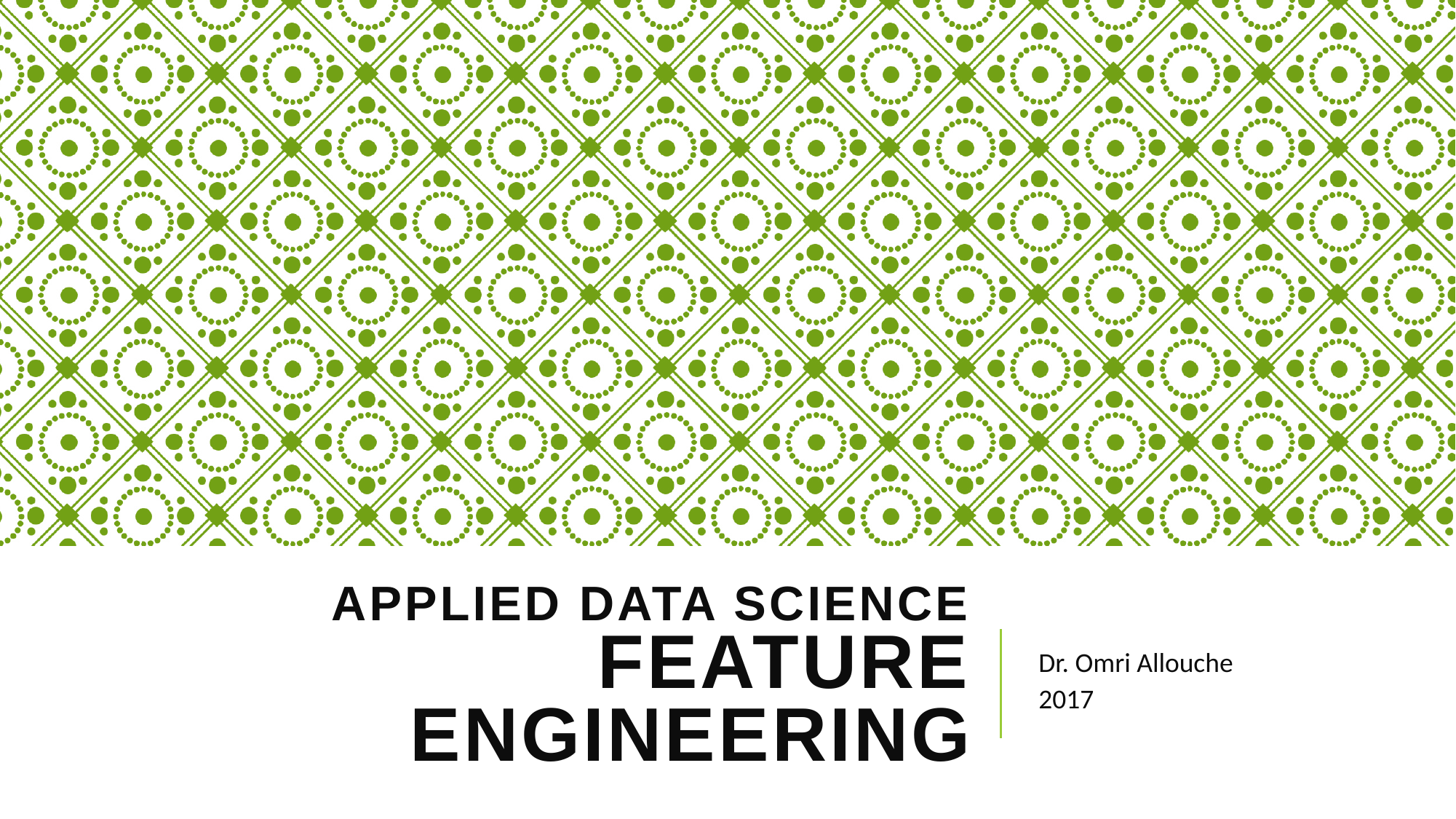

# Applied Data Science Feature Engineering
Dr. Omri Allouche
2017